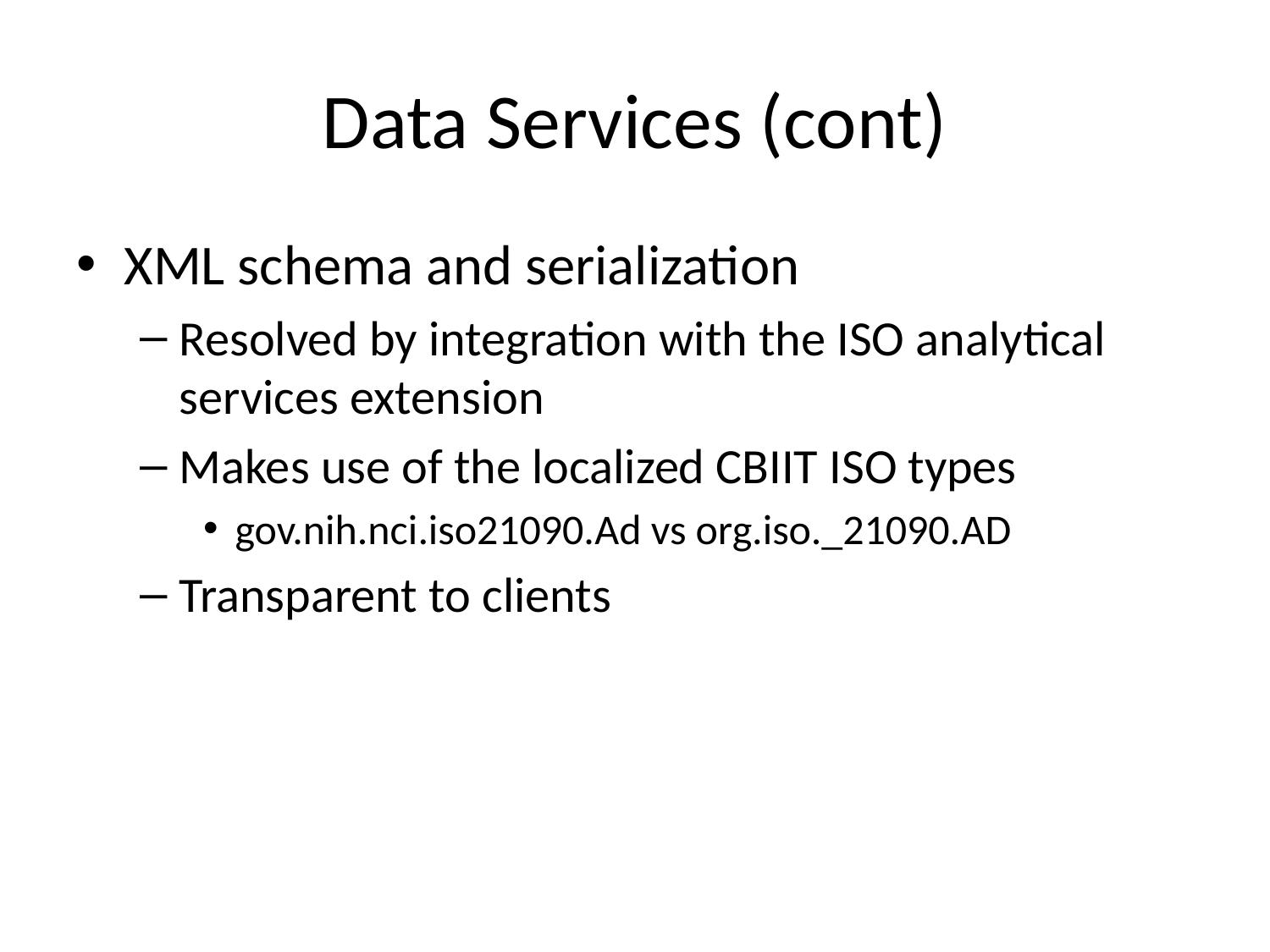

# Data Services (cont)
XML schema and serialization
Resolved by integration with the ISO analytical services extension
Makes use of the localized CBIIT ISO types
gov.nih.nci.iso21090.Ad vs org.iso._21090.AD
Transparent to clients